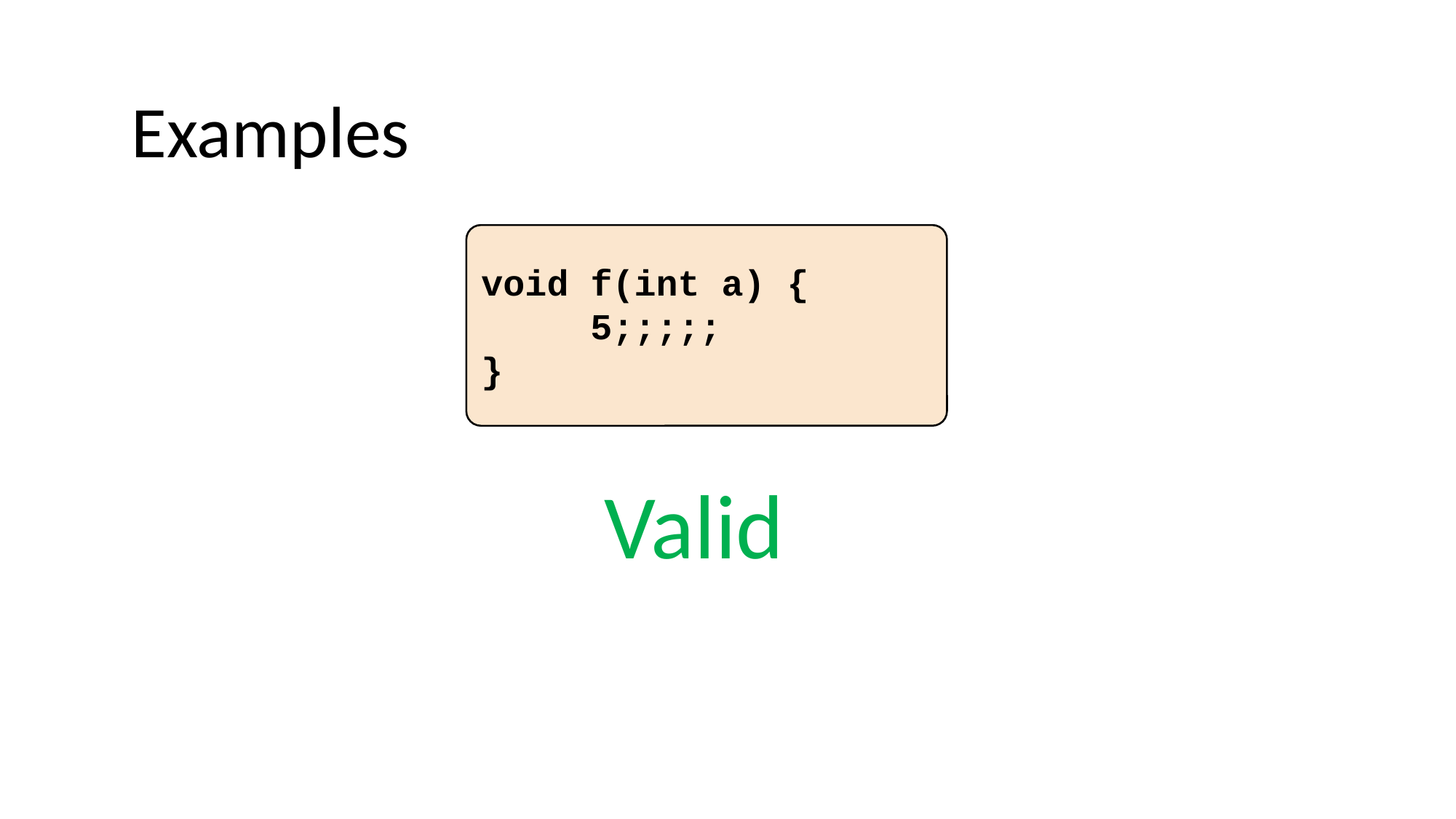

Examples
void f(int a) {
	5;;;;;
}
Valid